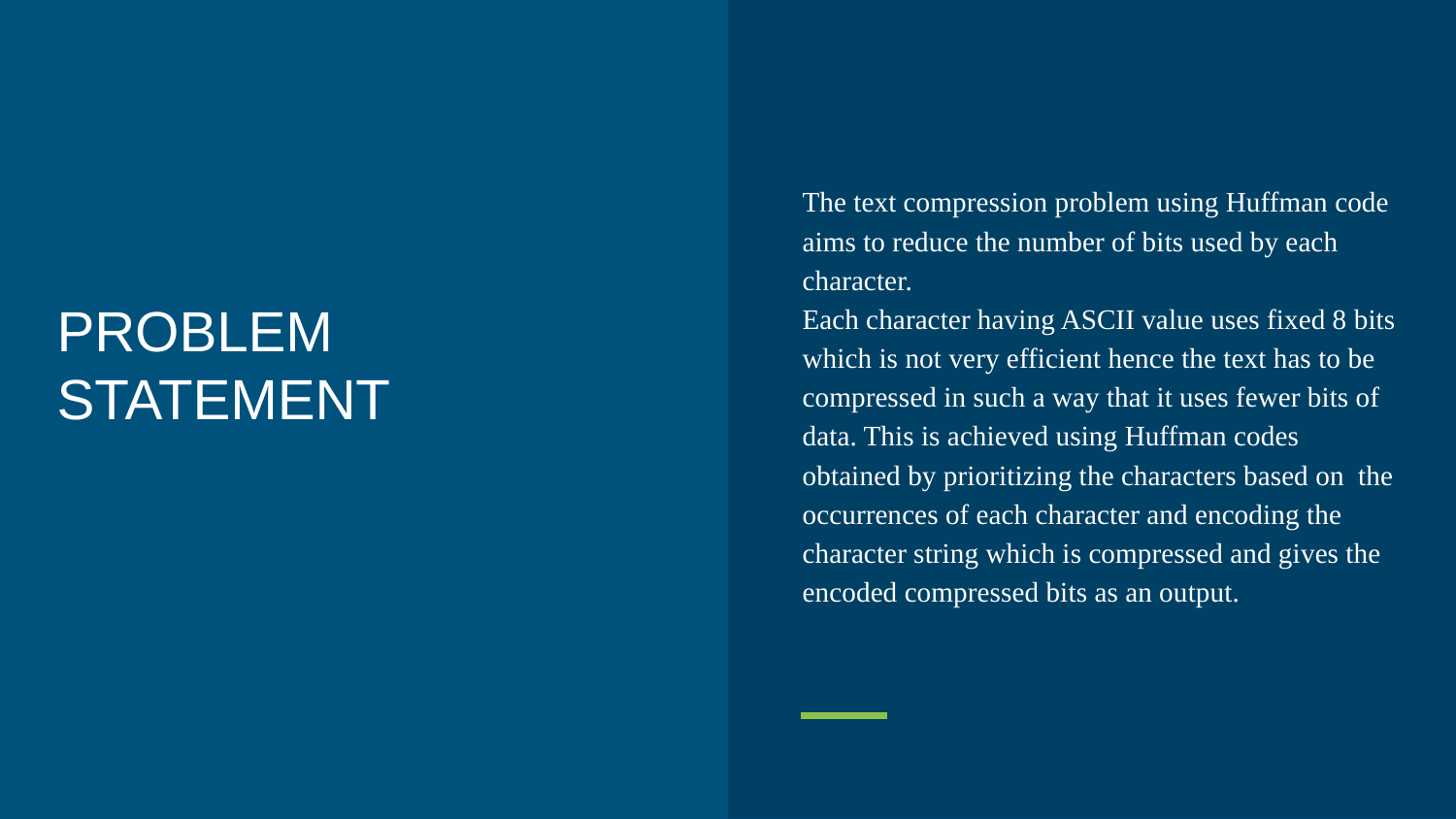

The text compression problem using Huffman code aims to reduce the number of bits used by each character.
Each character having ASCII value uses fixed 8 bits which is not very efficient hence the text has to be compressed in such a way that it uses fewer bits of data. This is achieved using Huffman codes obtained by prioritizing the characters based on  the occurrences of each character and encoding the character string which is compressed and gives the encoded compressed bits as an output.

# PROBLEM STATEMENT